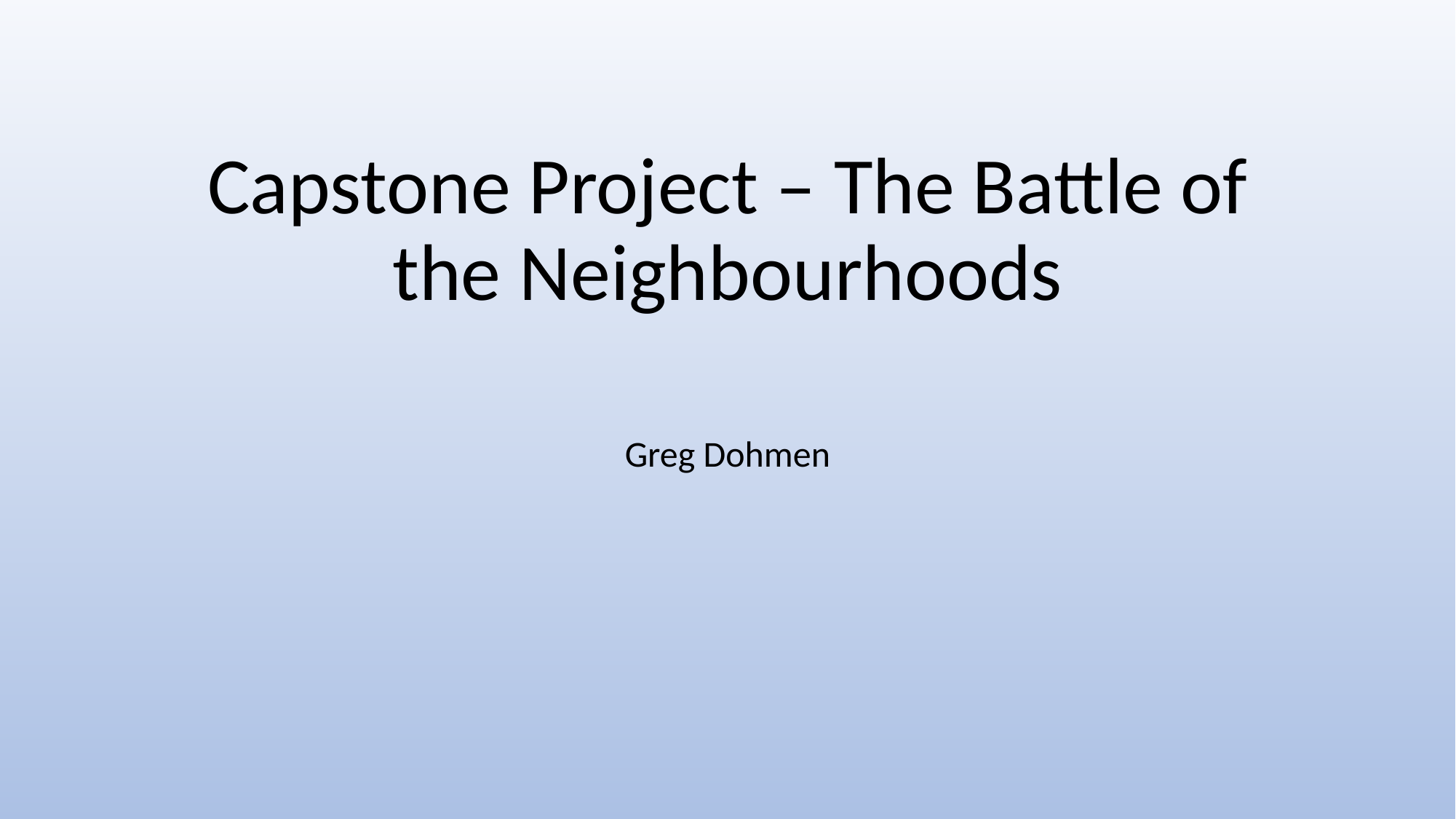

# Capstone Project – The Battle of the Neighbourhoods
Greg Dohmen